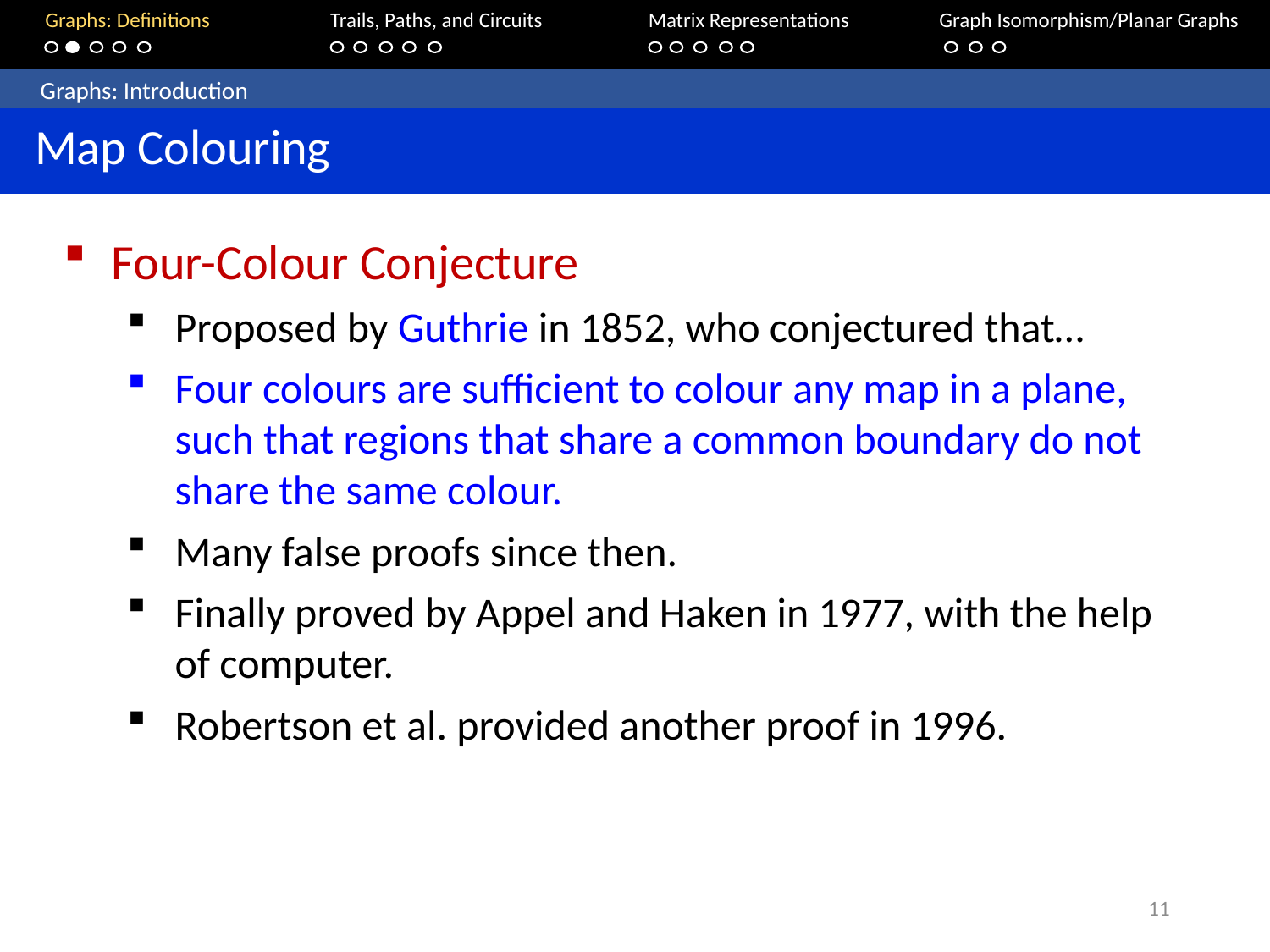

Graphs: Definitions		Trails, Paths, and Circuits	Matrix Representations	 Graph Isomorphism/Planar Graphs

	Graphs: Introduction
  Map Colouring
Four-Colour Conjecture
Proposed by Guthrie in 1852, who conjectured that…
Four colours are sufficient to colour any map in a plane, such that regions that share a common boundary do not share the same colour.
Many false proofs since then.
Finally proved by Appel and Haken in 1977, with the help of computer.
Robertson et al. provided another proof in 1996.
11